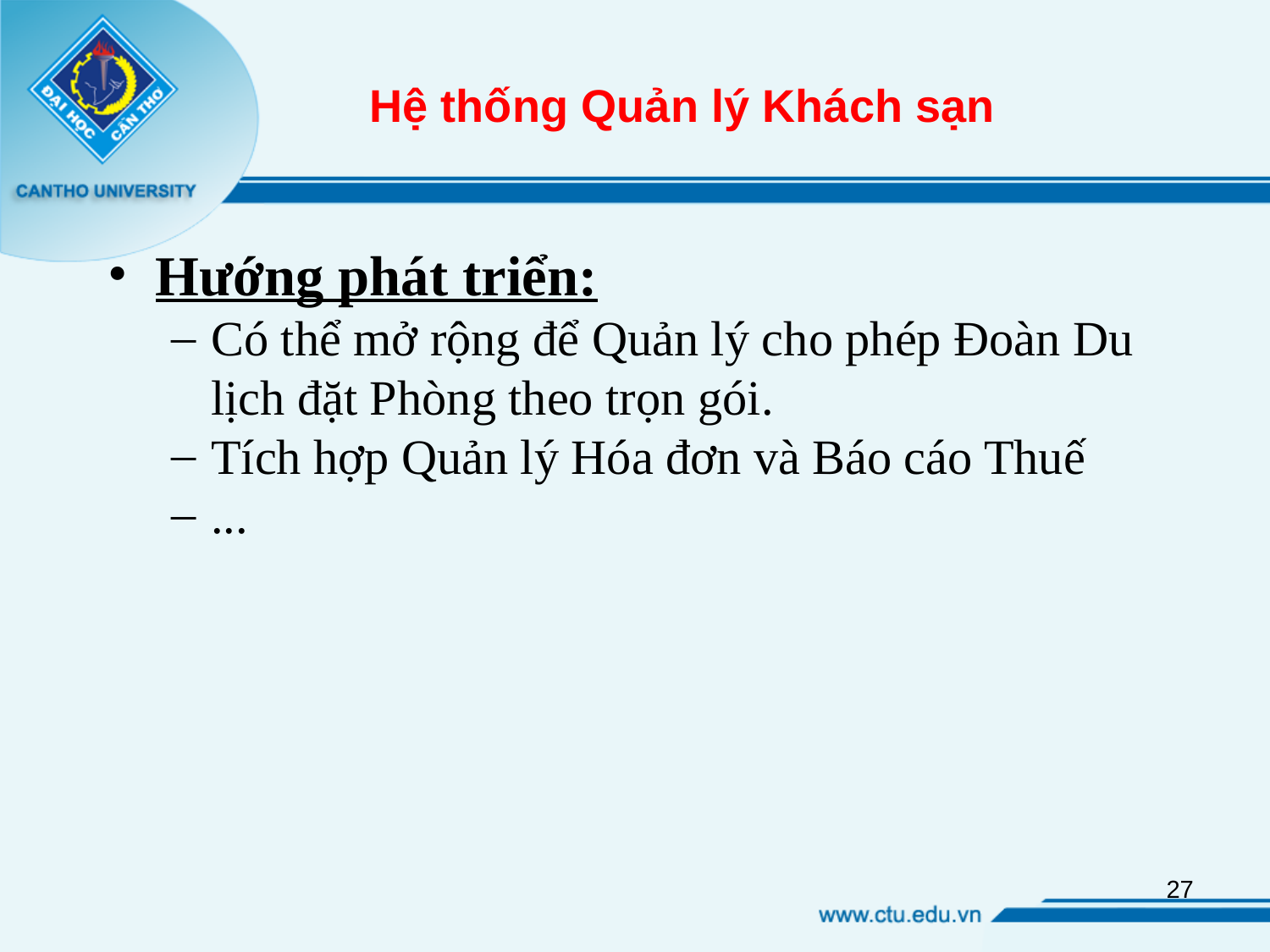

# Hệ thống Quản lý Khách sạn
Hướng phát triển:
Có thể mở rộng để Quản lý cho phép Đoàn Du lịch đặt Phòng theo trọn gói.
Tích hợp Quản lý Hóa đơn và Báo cáo Thuế
...
27